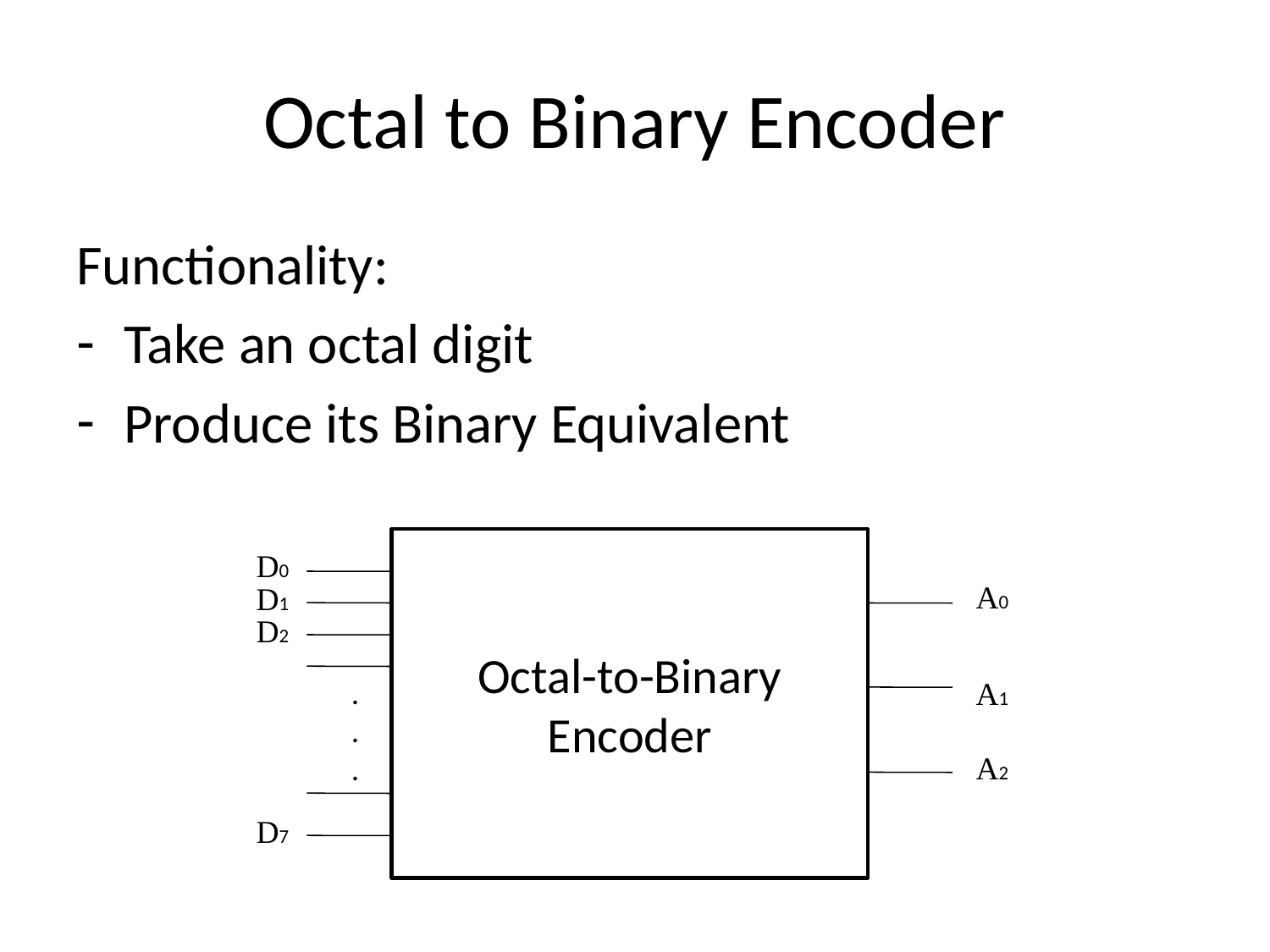

# Octal to Binary Encoder
Functionality:
Take an octal digit
Produce its Binary Equivalent
Octal-to-Binary
Encoder
D0
A0
D1
D2
.
.
.
A1
A2
D7